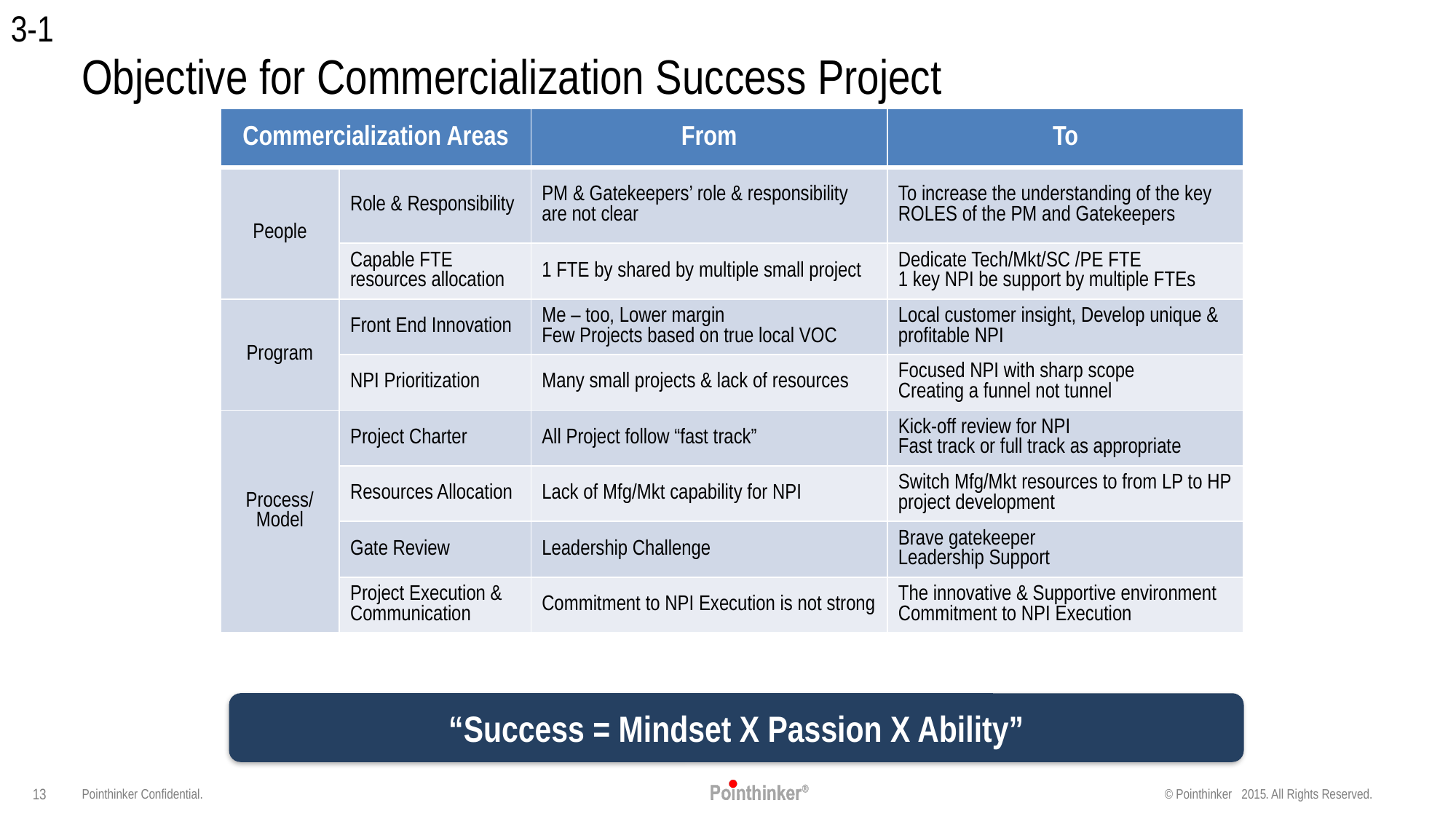

3-1
# Objective for Commercialization Success Project
| Commercialization Areas |  | From | To |
| --- | --- | --- | --- |
| People | Role & Responsibility | PM & Gatekeepers’ role & responsibility are not clear | To increase the understanding of the key ROLES of the PM and Gatekeepers |
|  | Capable FTE resources allocation | 1 FTE by shared by multiple small project | Dedicate Tech/Mkt/SC /PE FTE 1 key NPI be support by multiple FTEs |
| Program | Front End Innovation | Me – too, Lower margin Few Projects based on true local VOC | Local customer insight, Develop unique & profitable NPI |
|  | NPI Prioritization | Many small projects & lack of resources | Focused NPI with sharp scope Creating a funnel not tunnel |
| Process/ Model | Project Charter | All Project follow “fast track” | Kick-off review for NPI Fast track or full track as appropriate |
|  | Resources Allocation | Lack of Mfg/Mkt capability for NPI | Switch Mfg/Mkt resources to from LP to HP project development |
|  | Gate Review | Leadership Challenge | Brave gatekeeper Leadership Support |
|  | Project Execution & Communication | Commitment to NPI Execution is not strong | The innovative & Supportive environment Commitment to NPI Execution |
“Success = Mindset X Passion X Ability”